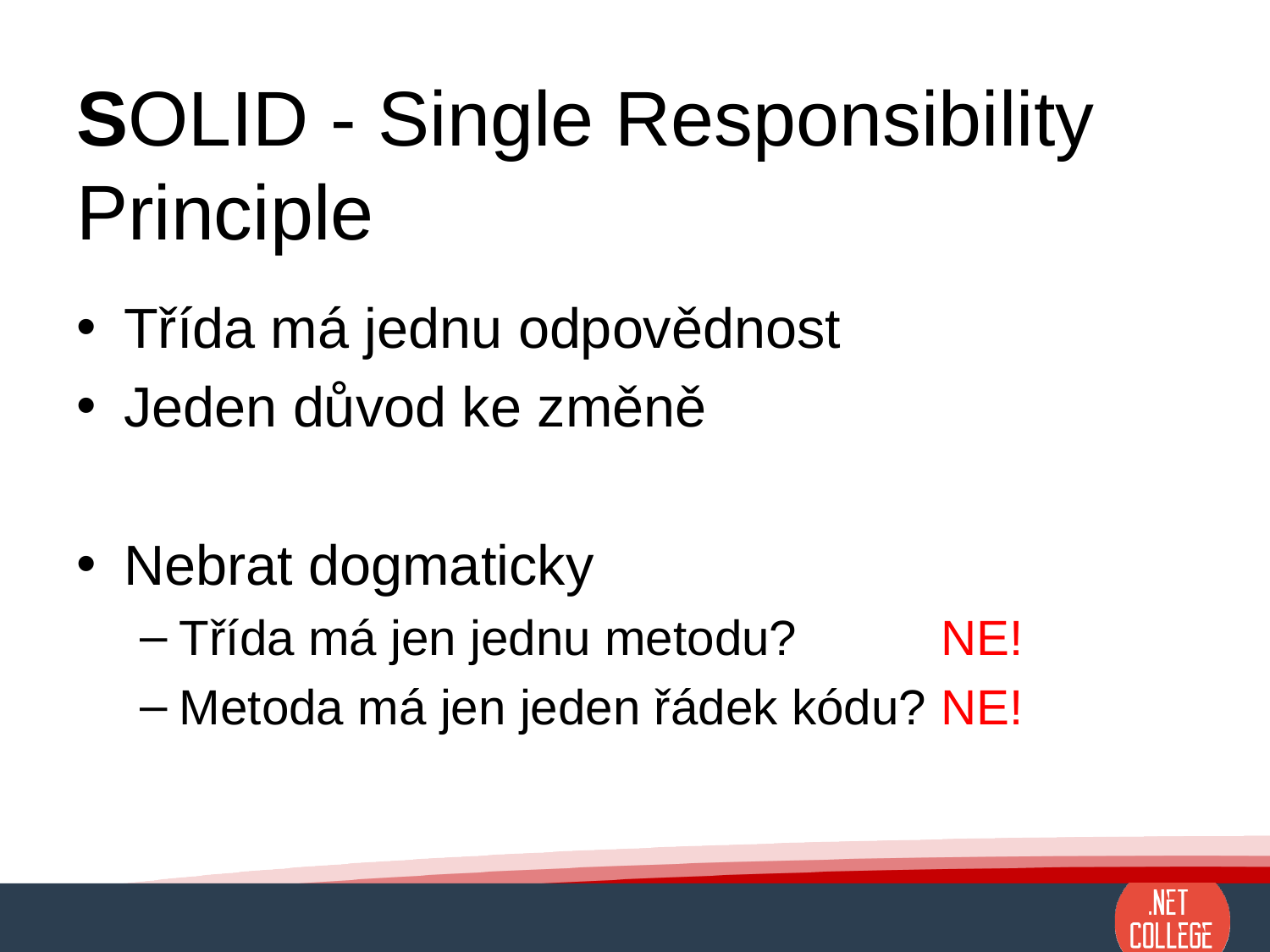

# SOLID - Single Responsibility Principle
Třída má jednu odpovědnost
Jeden důvod ke změně

Nebrat dogmaticky
Třída má jen jednu metodu?		NE!
Metoda má jen jeden řádek kódu?	NE!